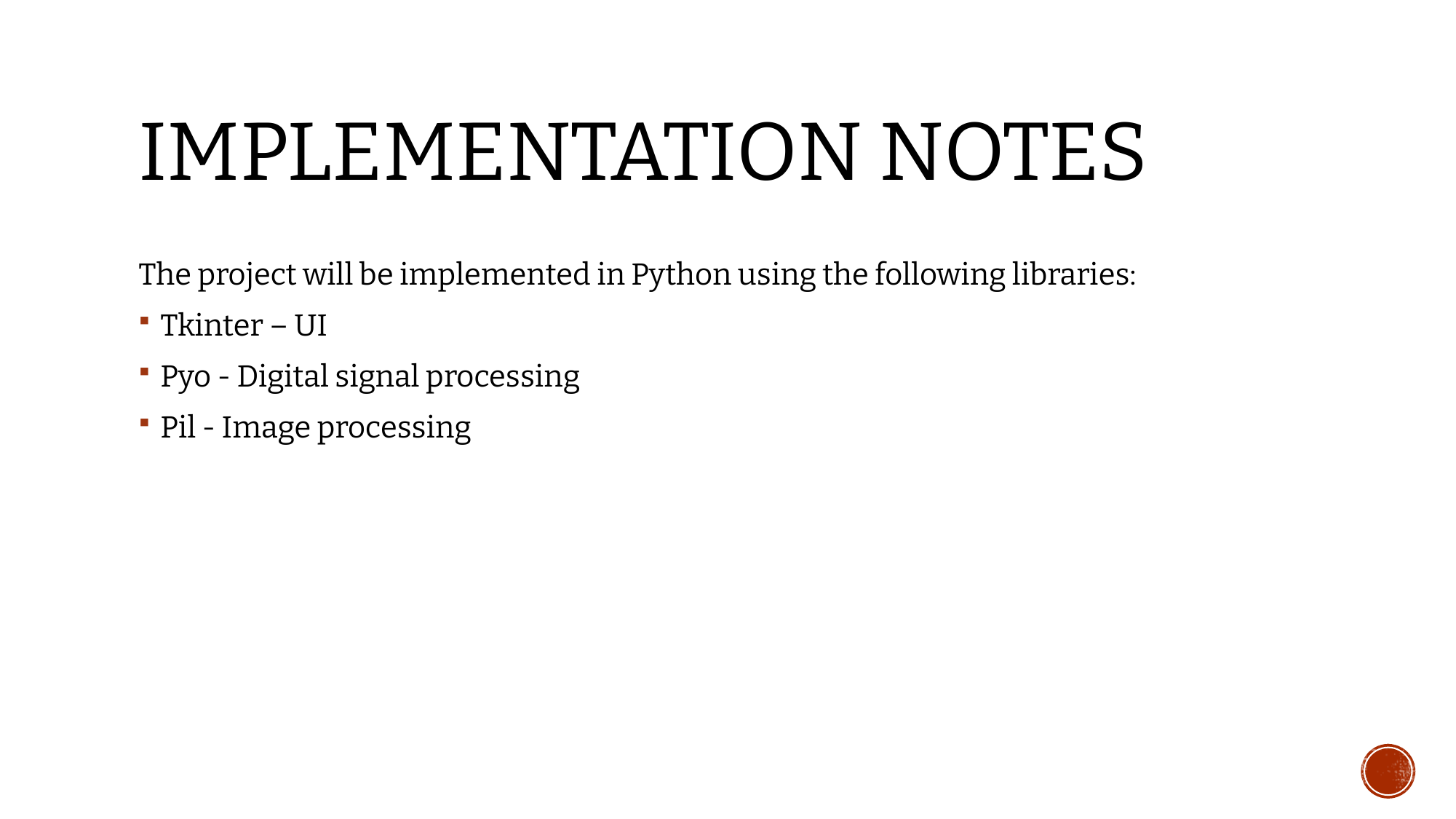

# Implementation notes
The project will be implemented in Python using the following libraries:
Tkinter – UI
Pyo - Digital signal processing
Pil - Image processing